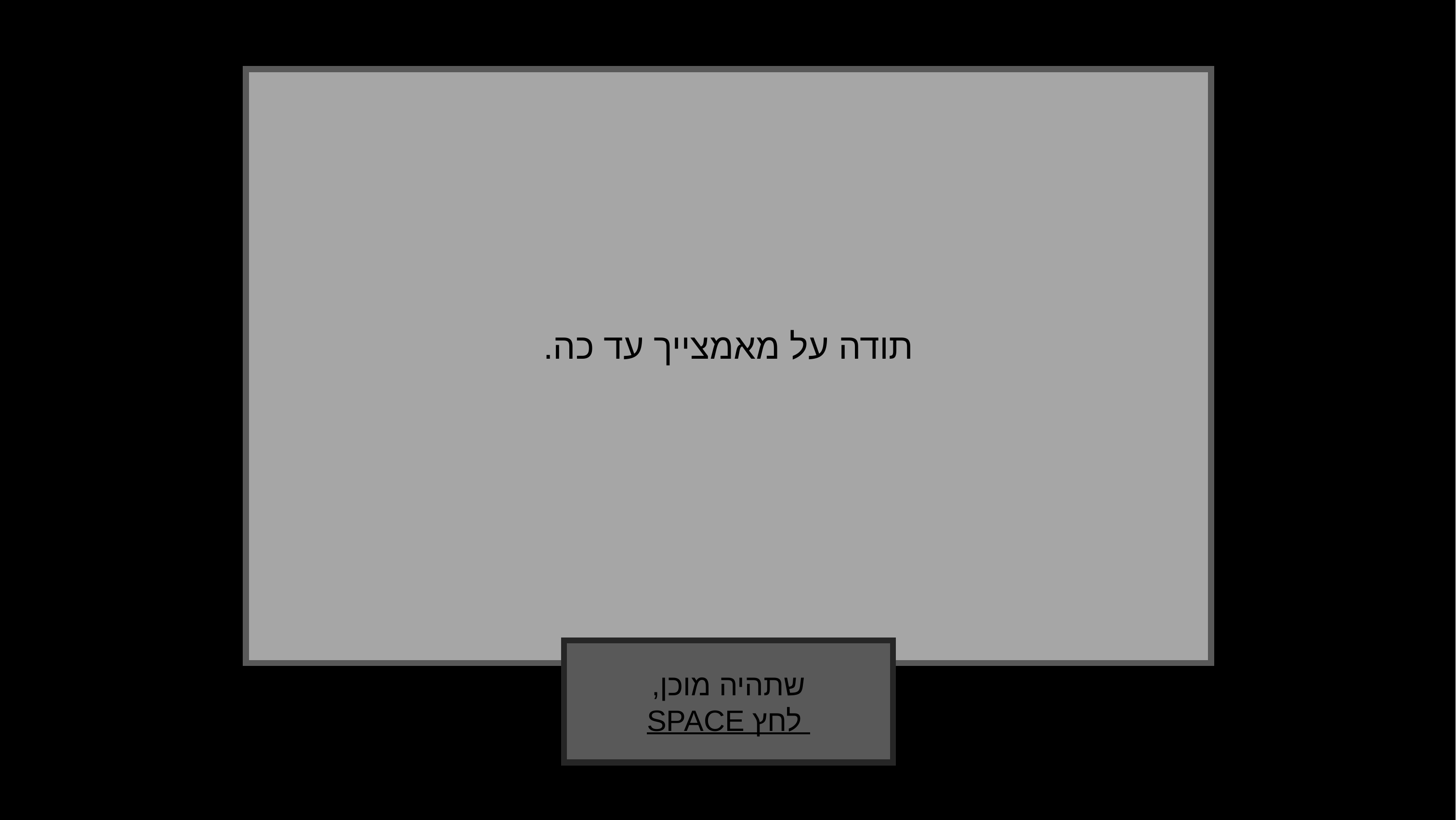

תודה על מאמצייך עד כה.

שתהיה מוכן,
 לחץ SPACE